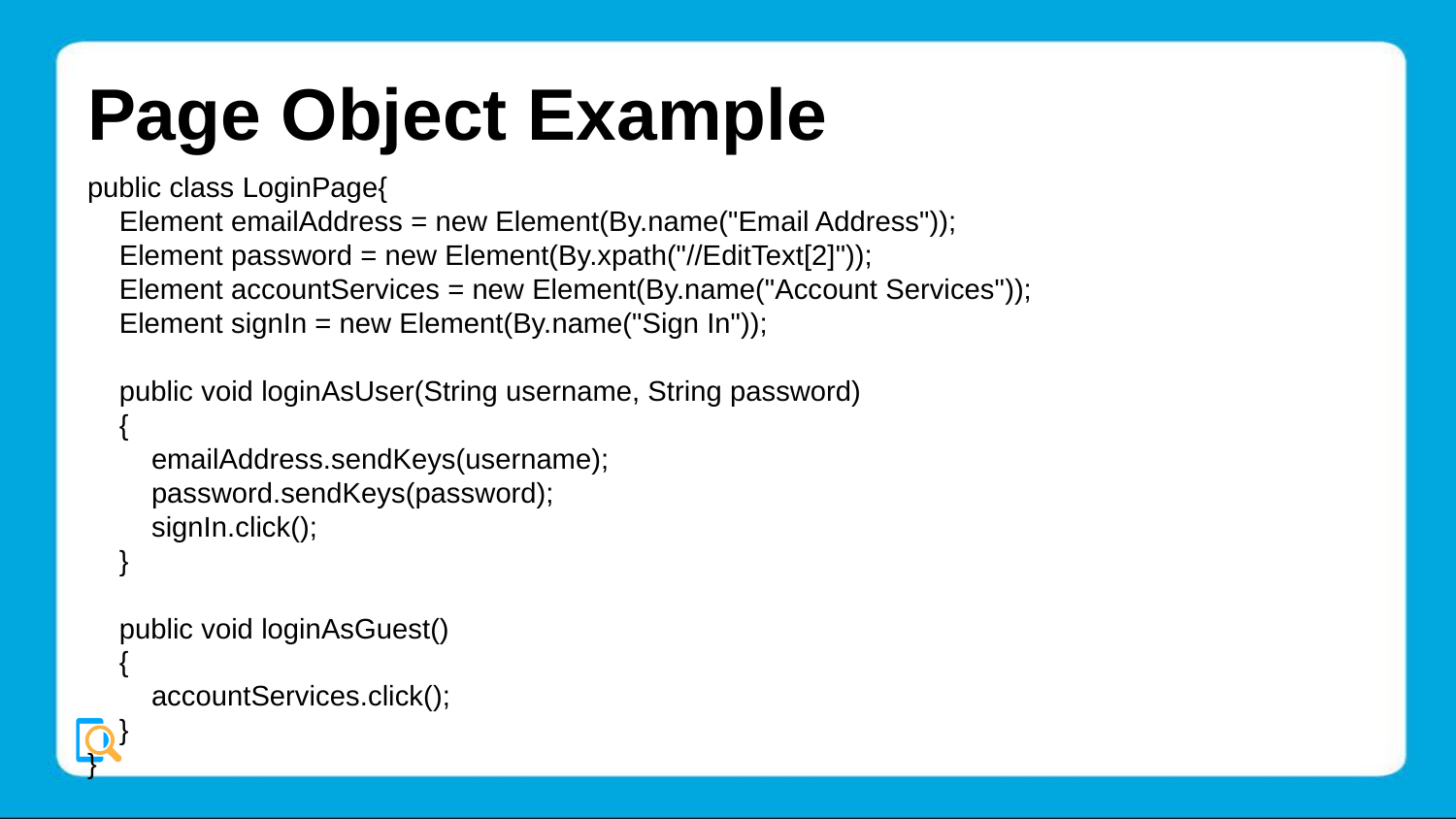

# Page Object Example
public class LoginPage{
    Element emailAddress = new Element(By.name("Email Address"));
    Element password = new Element(By.xpath("//EditText[2]"));
    Element accountServices = new Element(By.name("Account Services"));
    Element signIn = new Element(By.name("Sign In"));

    public void loginAsUser(String username, String password)
    {
        emailAddress.sendKeys(username);
        password.sendKeys(password);
        signIn.click();
    }

    public void loginAsGuest()
    {
        accountServices.click();
    }
}